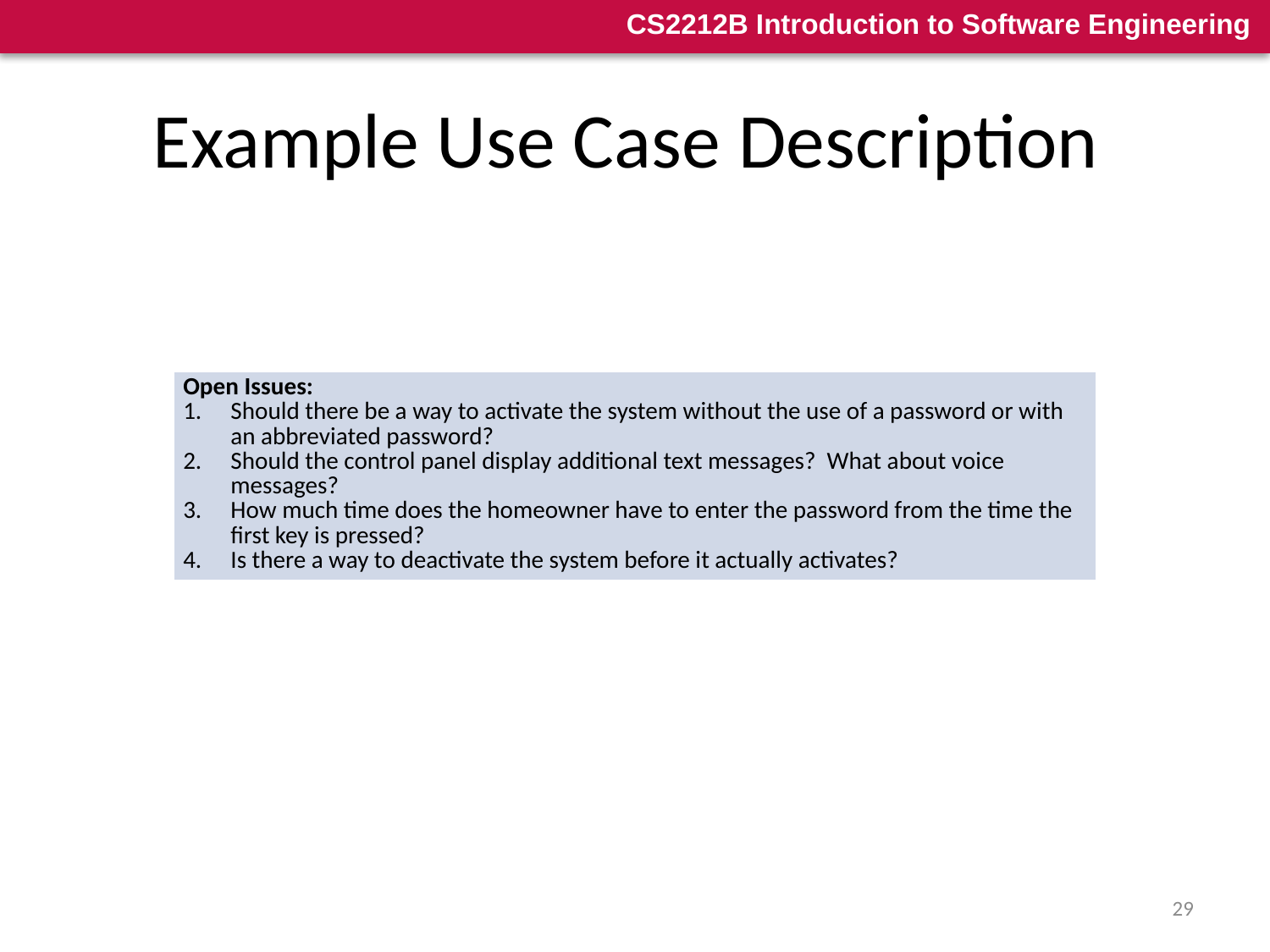

# Example Use Case Description
| Open Issues: Should there be a way to activate the system without the use of a password or with an abbreviated password? Should the control panel display additional text messages? What about voice messages? How much time does the homeowner have to enter the password from the time the first key is pressed? Is there a way to deactivate the system before it actually activates? |
| --- |
29